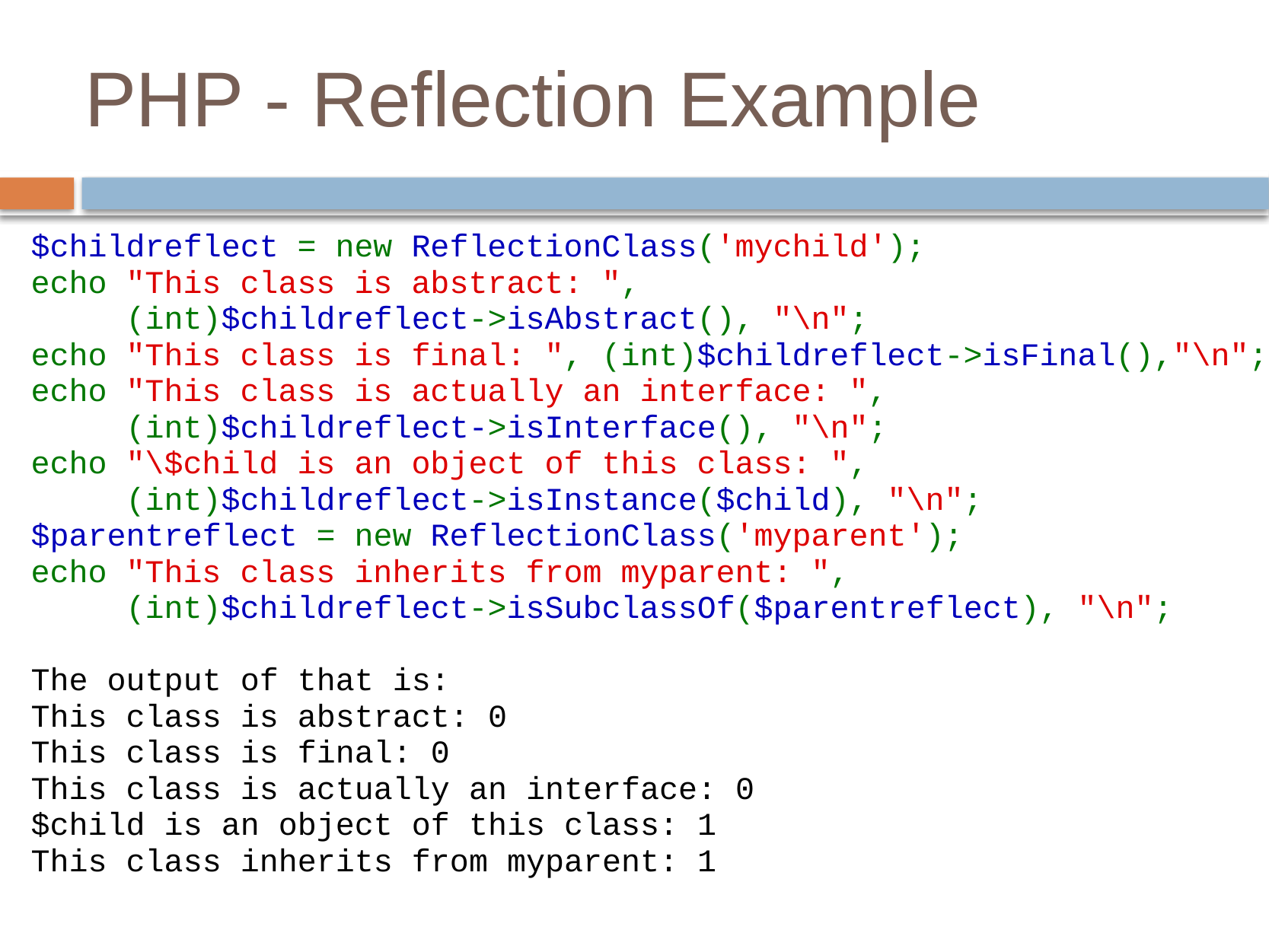

# PHP - Reflection Example
$childreflect = new ReflectionClass('mychild');
echo "This class is abstract: ",
     (int)$childreflect->isAbstract(), "\n";
echo "This class is final: ", (int)$childreflect->isFinal(),"\n";
echo "This class is actually an interface: ",
     (int)$childreflect->isInterface(), "\n";
echo "\$child is an object of this class: ",
     (int)$childreflect->isInstance($child), "\n";
$parentreflect = new ReflectionClass('myparent');
echo "This class inherits from myparent: ",
     (int)$childreflect->isSubclassOf($parentreflect), "\n";

The output of that is:
This class is abstract: 0
This class is final: 0
This class is actually an interface: 0
$child is an object of this class: 1
This class inherits from myparent: 1